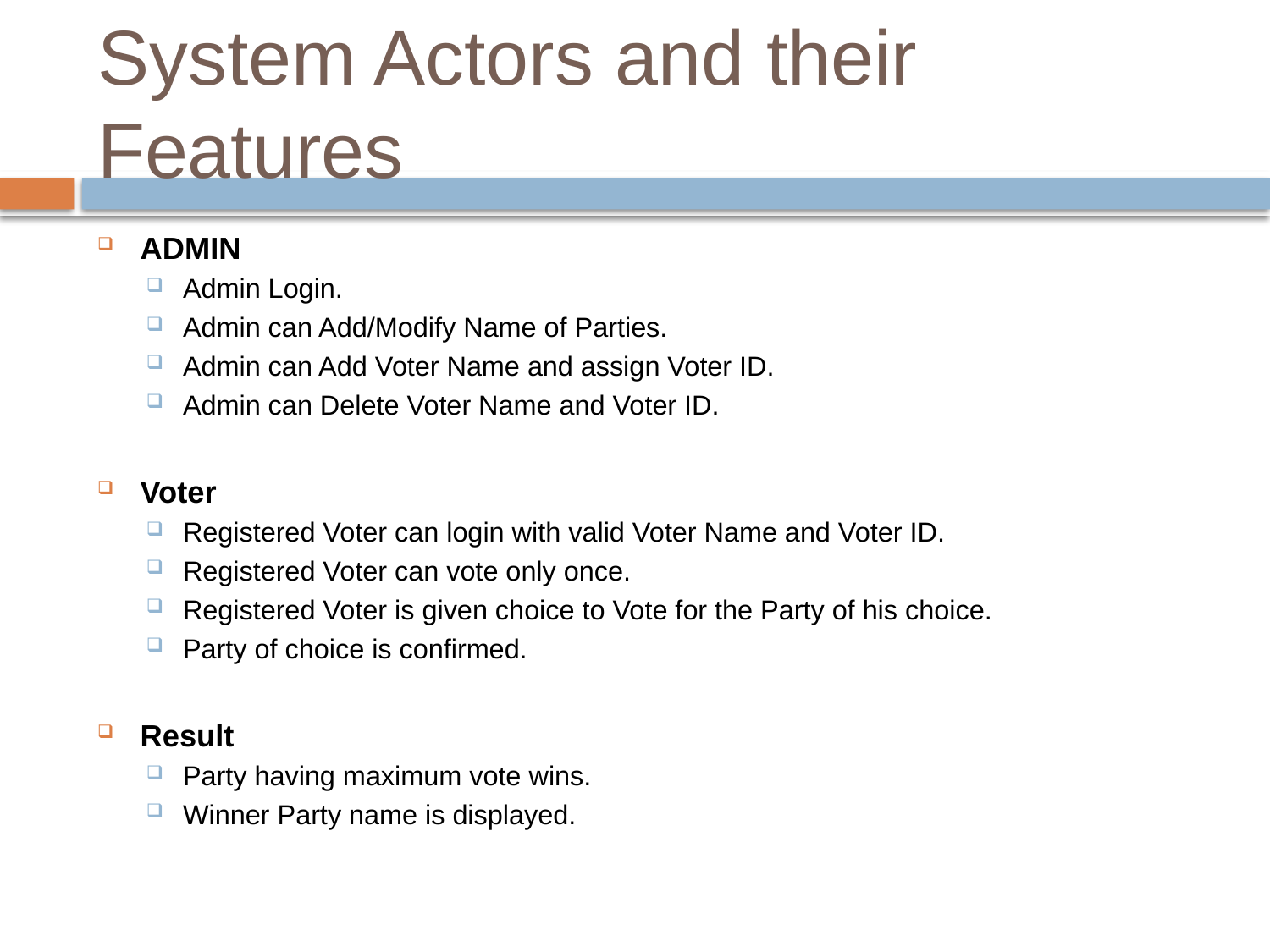

# System Actors and their Features
ADMIN
Admin Login.
Admin can Add/Modify Name of Parties.
Admin can Add Voter Name and assign Voter ID.
Admin can Delete Voter Name and Voter ID.

Voter
Registered Voter can login with valid Voter Name and Voter ID.
Registered Voter can vote only once.
Registered Voter is given choice to Vote for the Party of his choice.
Party of choice is confirmed.

Result
Party having maximum vote wins.
Winner Party name is displayed.